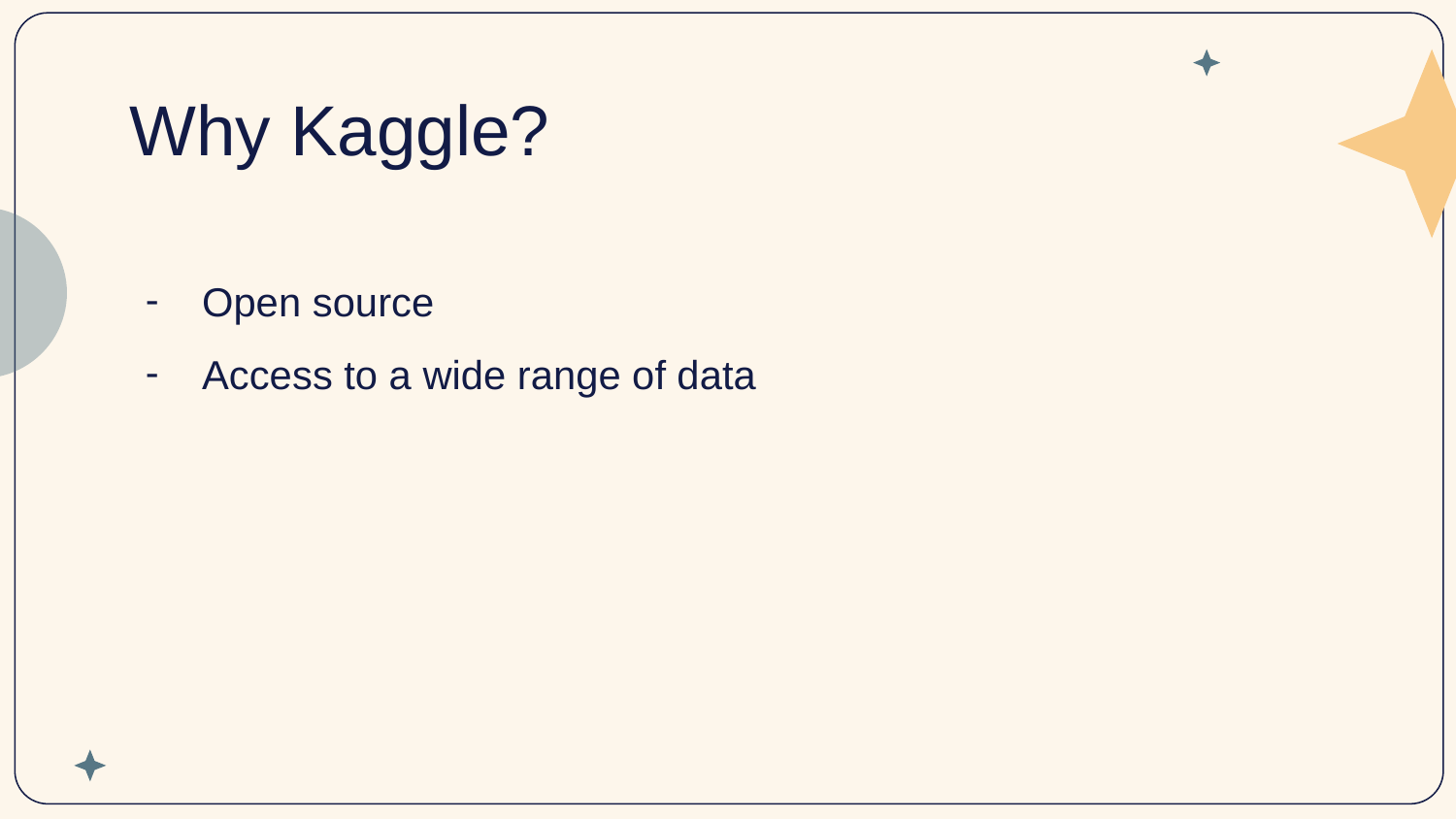

# Why Kaggle?
Open source
Access to a wide range of data